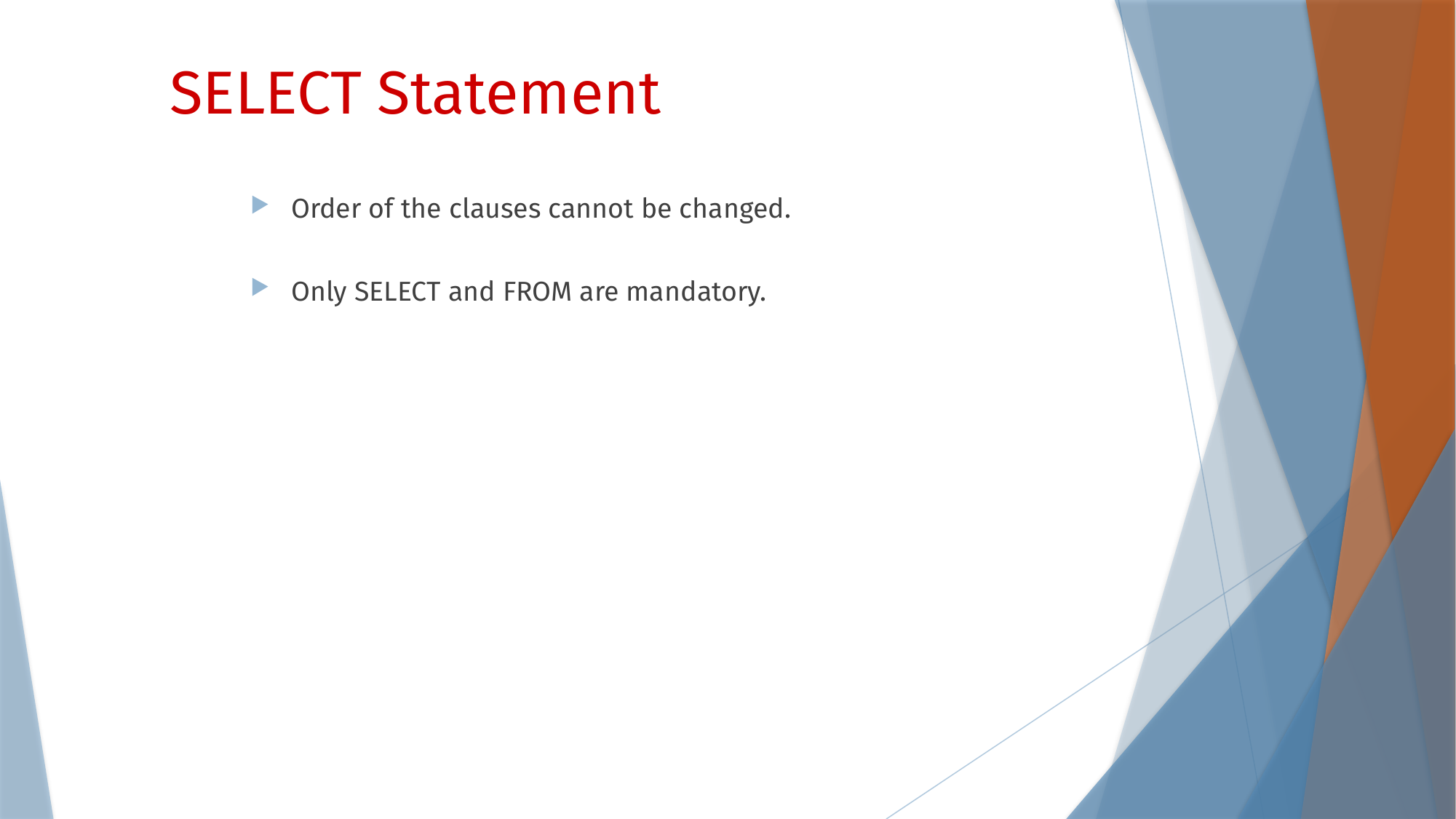

# SELECT Statement
Order of the clauses cannot be changed.

Only SELECT and FROM are mandatory.